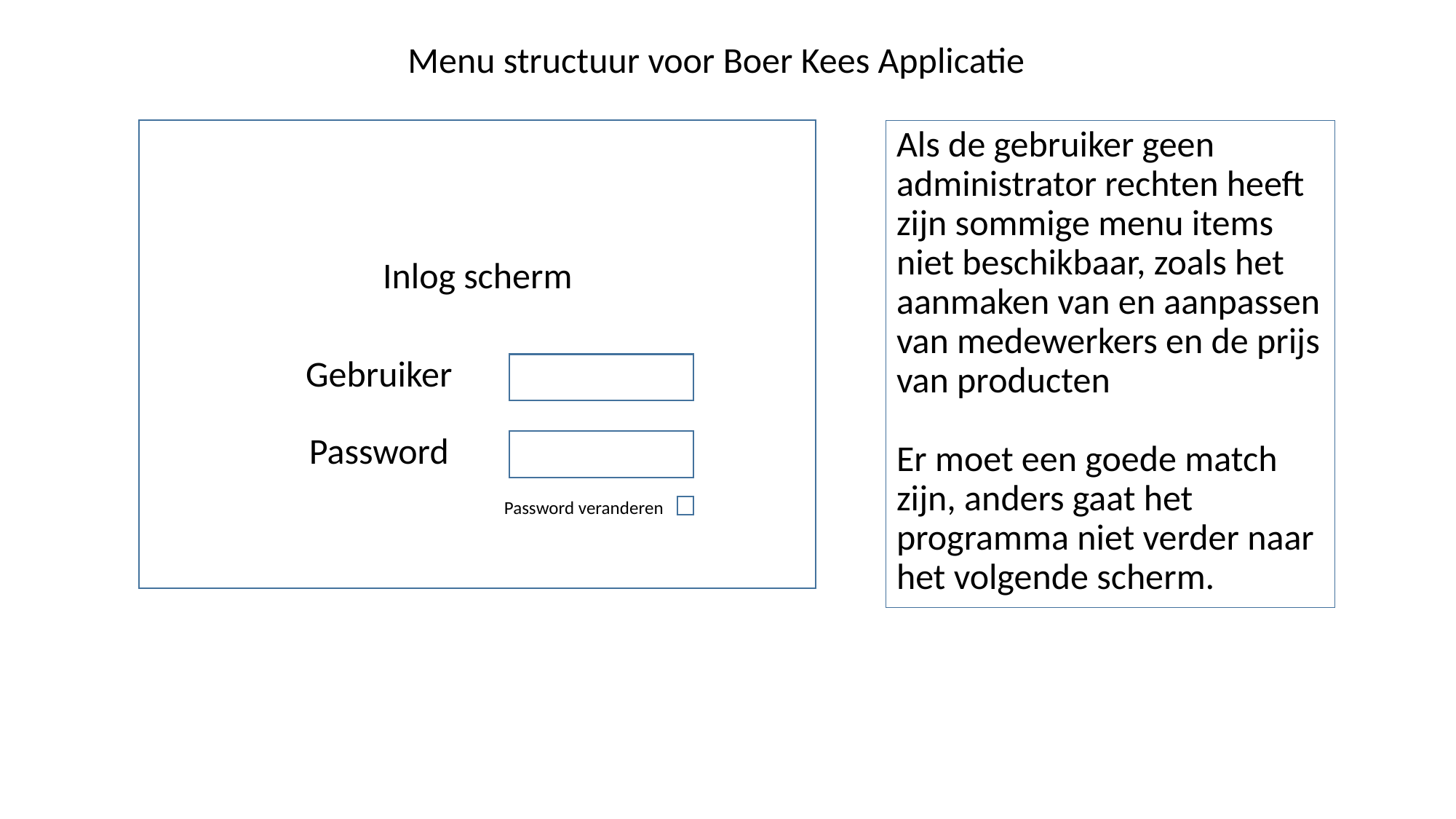

# Menu structuur voor Boer Kees Applicatie

Als de gebruiker geen administrator rechten heeft zijn sommige menu items niet beschikbaar, zoals het aanmaken van en aanpassen van medewerkers en de prijs van producten

Er moet een goede match zijn, anders gaat het programma niet verder naar het volgende scherm.

Inlog scherm
Gebruiker

Password

Password veranderen